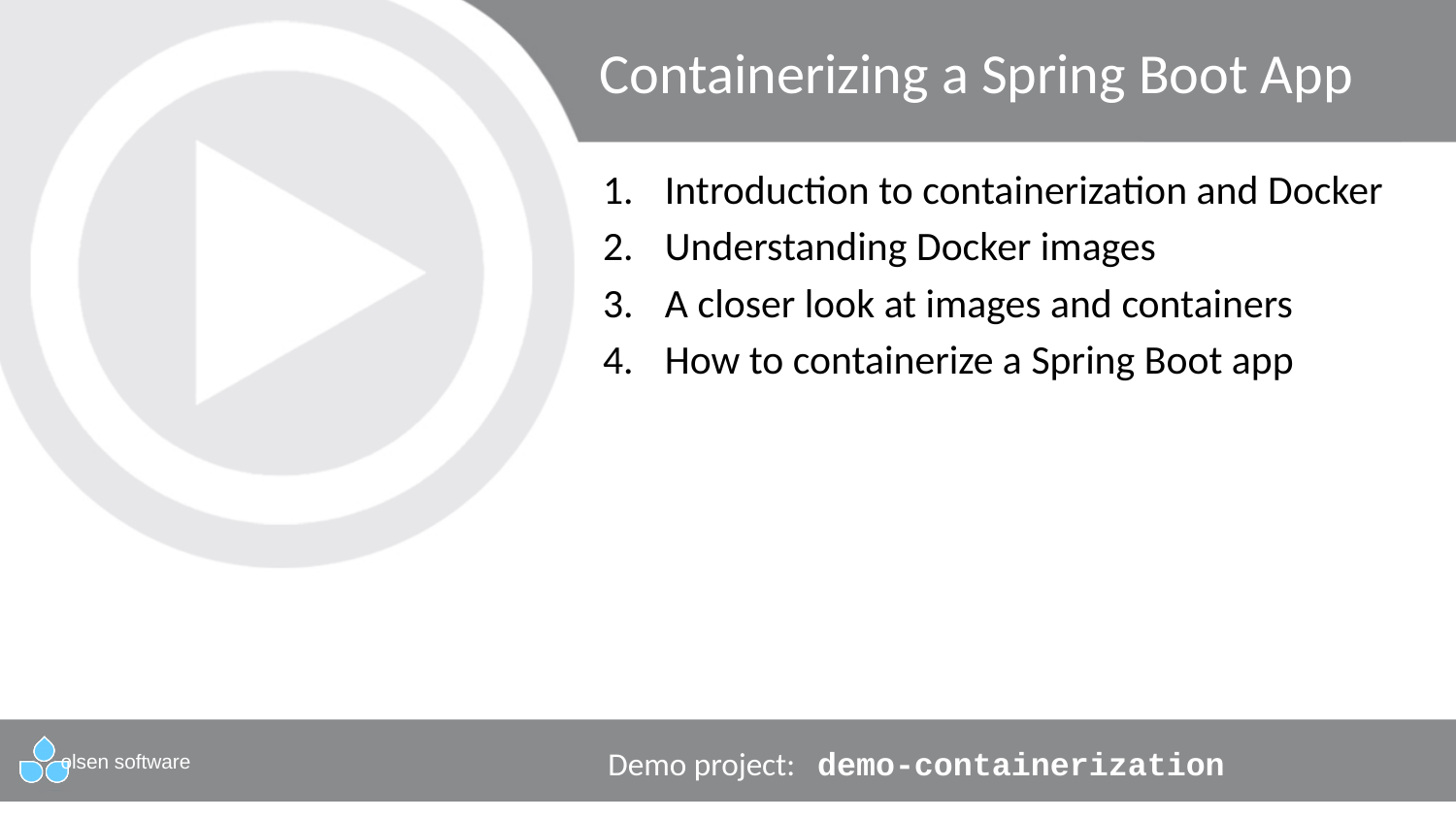

# Containerizing a Spring Boot App
Introduction to containerization and Docker
Understanding Docker images
A closer look at images and containers
How to containerize a Spring Boot app
Demo project:   demo-containerization